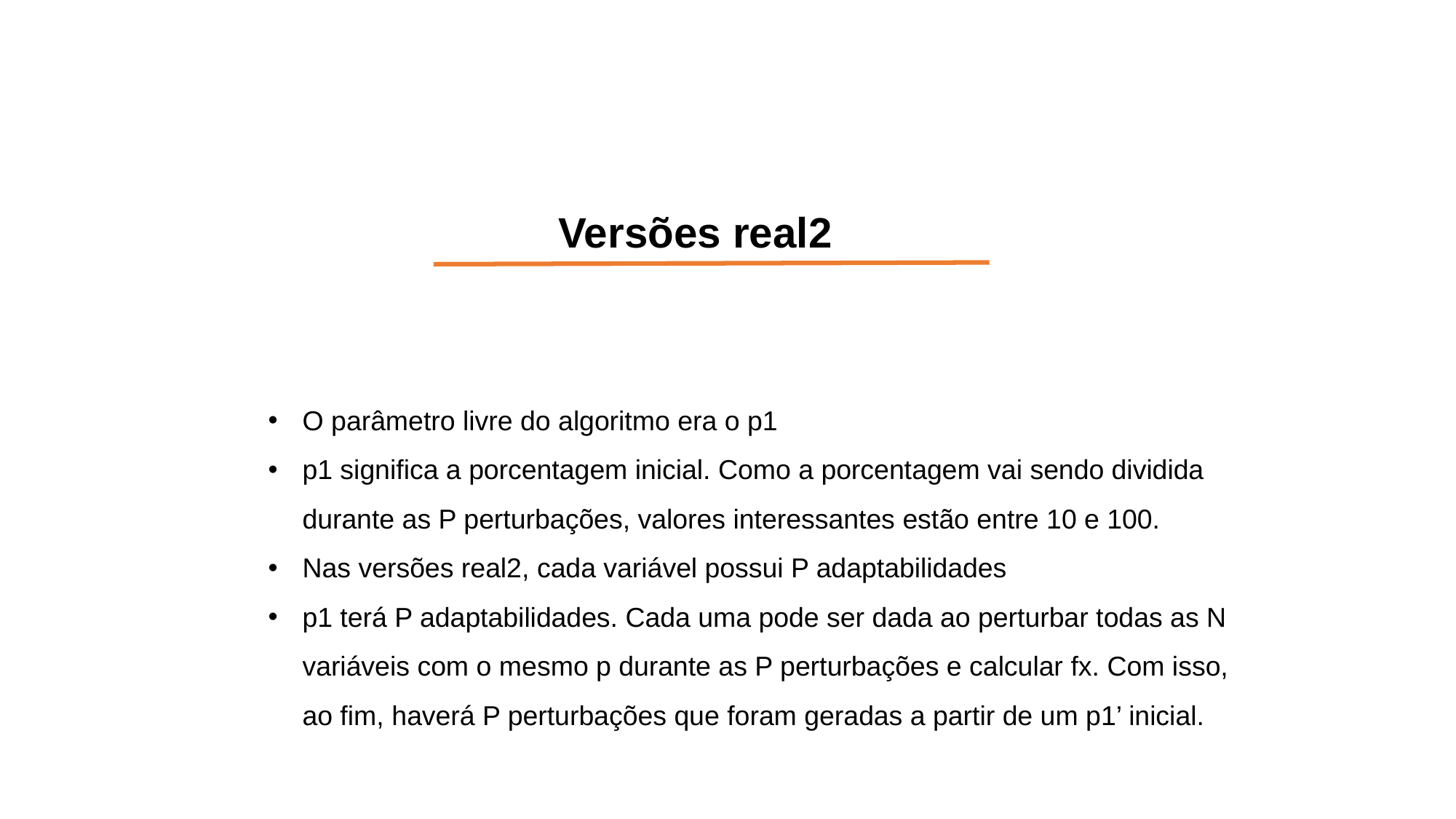

Versões real2
O parâmetro livre do algoritmo era o p1
p1 significa a porcentagem inicial. Como a porcentagem vai sendo dividida durante as P perturbações, valores interessantes estão entre 10 e 100.
Nas versões real2, cada variável possui P adaptabilidades
p1 terá P adaptabilidades. Cada uma pode ser dada ao perturbar todas as N variáveis com o mesmo p durante as P perturbações e calcular fx. Com isso, ao fim, haverá P perturbações que foram geradas a partir de um p1’ inicial.